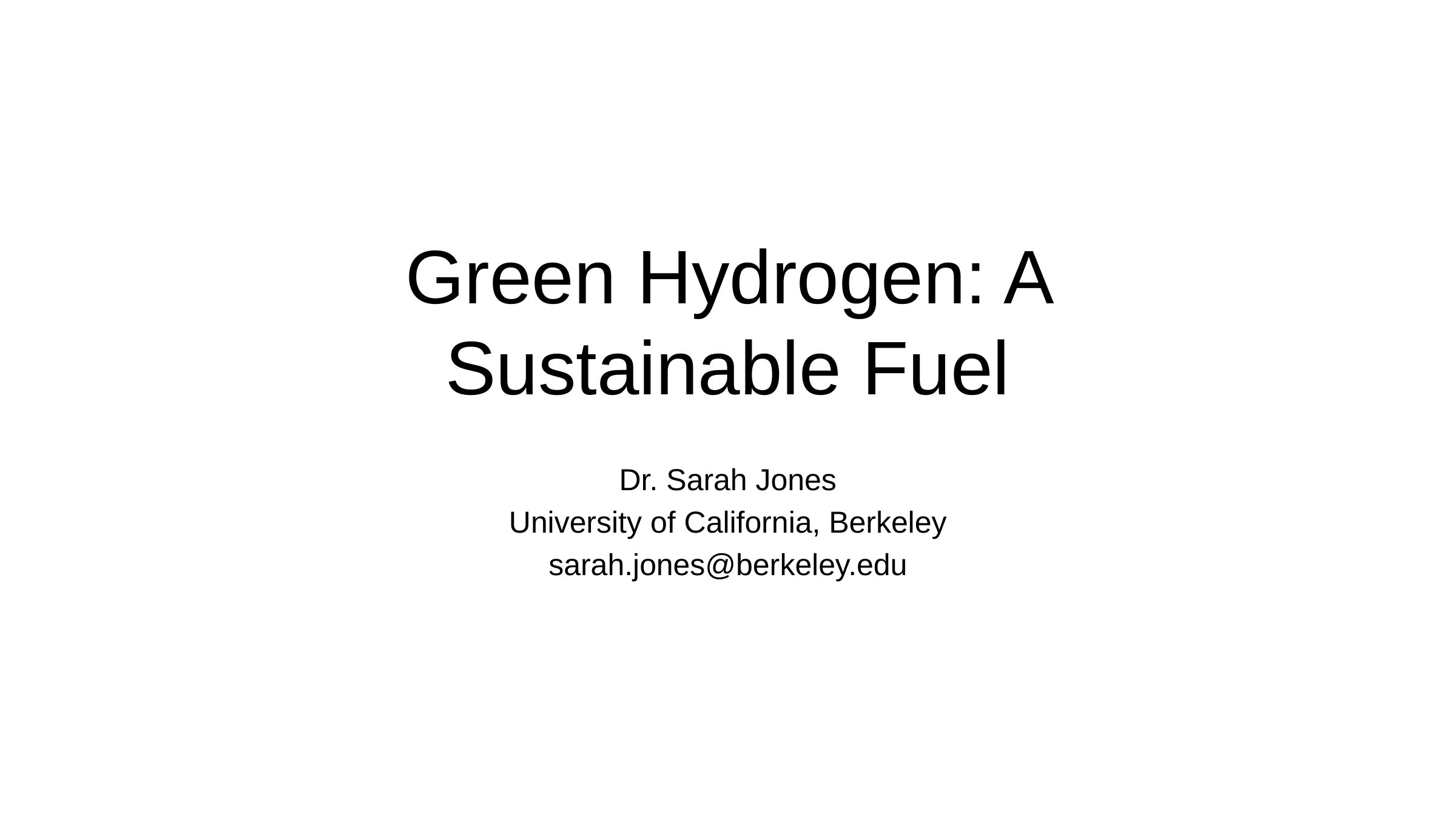

# Green Hydrogen: A Sustainable Fuel
Dr. Sarah Jones
University of California, Berkeley
sarah.jones@berkeley.edu